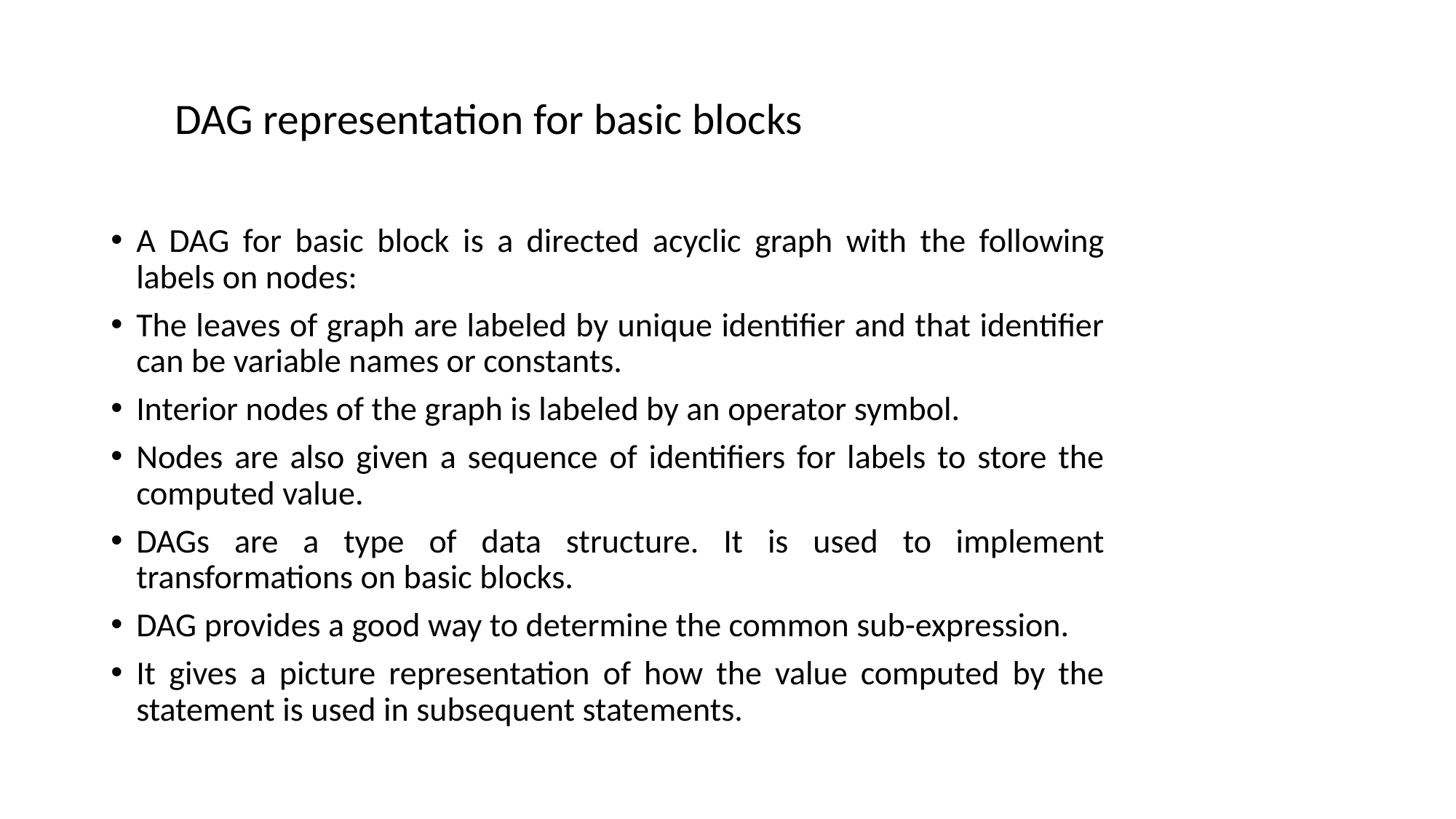

# DAG representation for basic blocks
A DAG for basic block is a directed acyclic graph with the following labels on nodes:
The leaves of graph are labeled by unique identifier and that identifier can be variable names or constants.
Interior nodes of the graph is labeled by an operator symbol.
Nodes are also given a sequence of identifiers for labels to store the computed value.
DAGs are a type of data structure. It is used to implement transformations on basic blocks.
DAG provides a good way to determine the common sub-expression.
It gives a picture representation of how the value computed by the statement is used in subsequent statements.